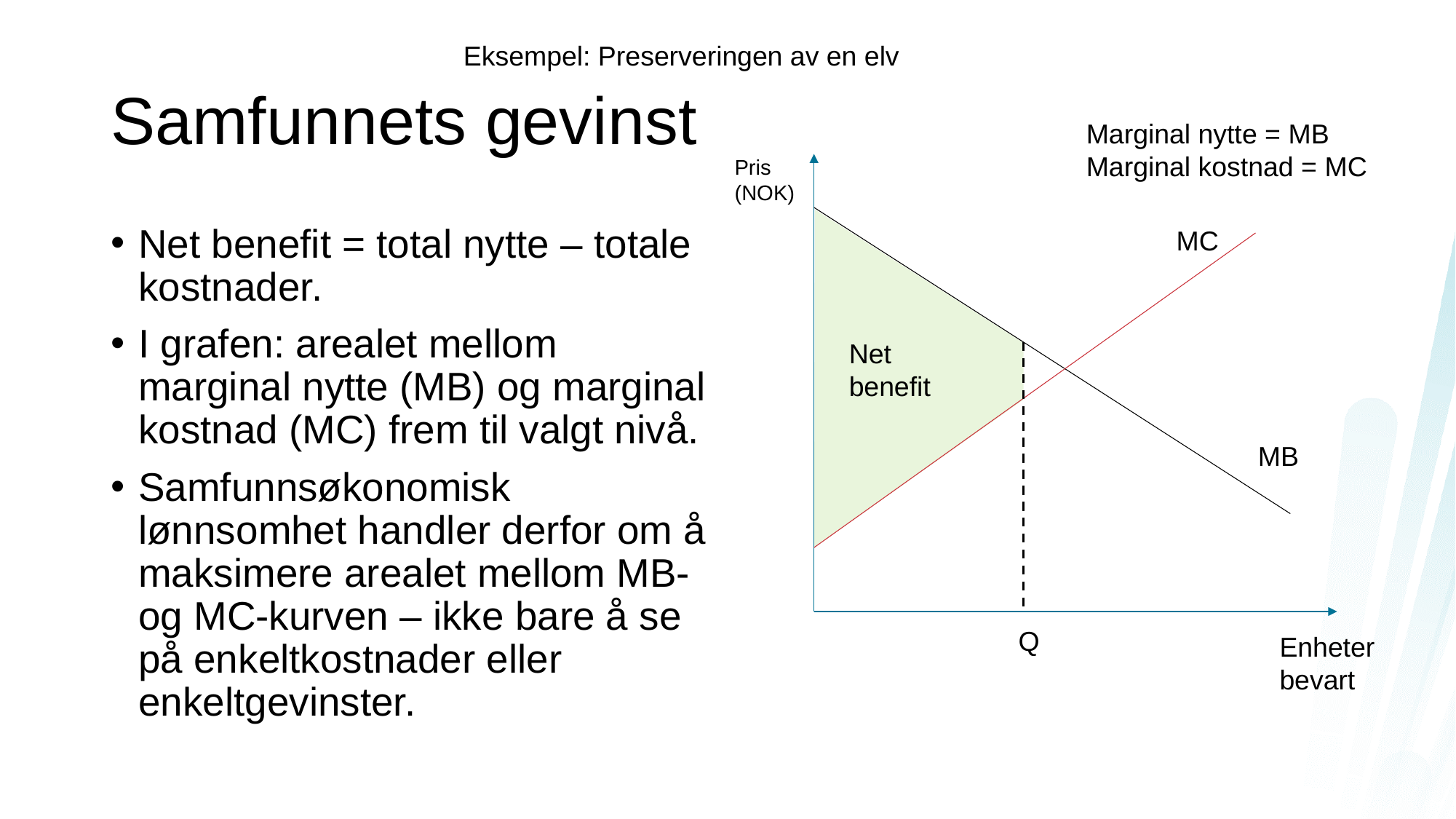

Eksempel: Preserveringen av en elv
# Samfunnets gevinst
Marginal nytte = MB
Marginal kostnad = MC
Pris
(NOK)

Net benefit = total nytte – totale kostnader.
I grafen: arealet mellom marginal nytte (MB) og marginal kostnad (MC) frem til valgt nivå.
Samfunnsøkonomisk lønnsomhet handler derfor om å maksimere arealet mellom MB- og MC-kurven – ikke bare å se på enkeltkostnader eller enkeltgevinster.
MC
Net benefit
MB
Q
Enheter bevart